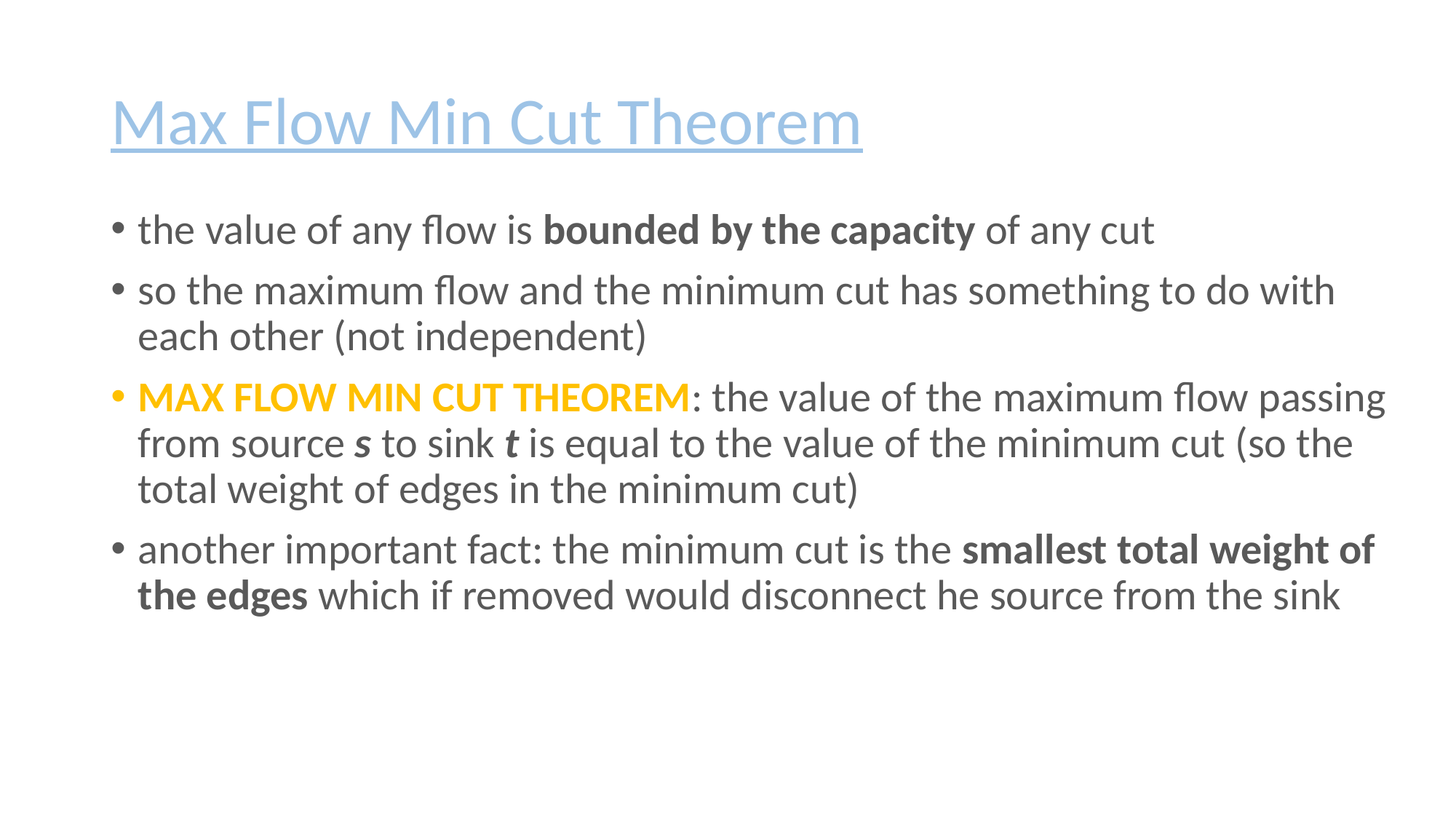

# Max Flow Min Cut Theorem
the value of any flow is bounded by the capacity of any cut
so the maximum flow and the minimum cut has something to do with each other (not independent)
MAX FLOW MIN CUT THEOREM: the value of the maximum flow passing from source s to sink t is equal to the value of the minimum cut (so the total weight of edges in the minimum cut)
another important fact: the minimum cut is the smallest total weight of the edges which if removed would disconnect he source from the sink